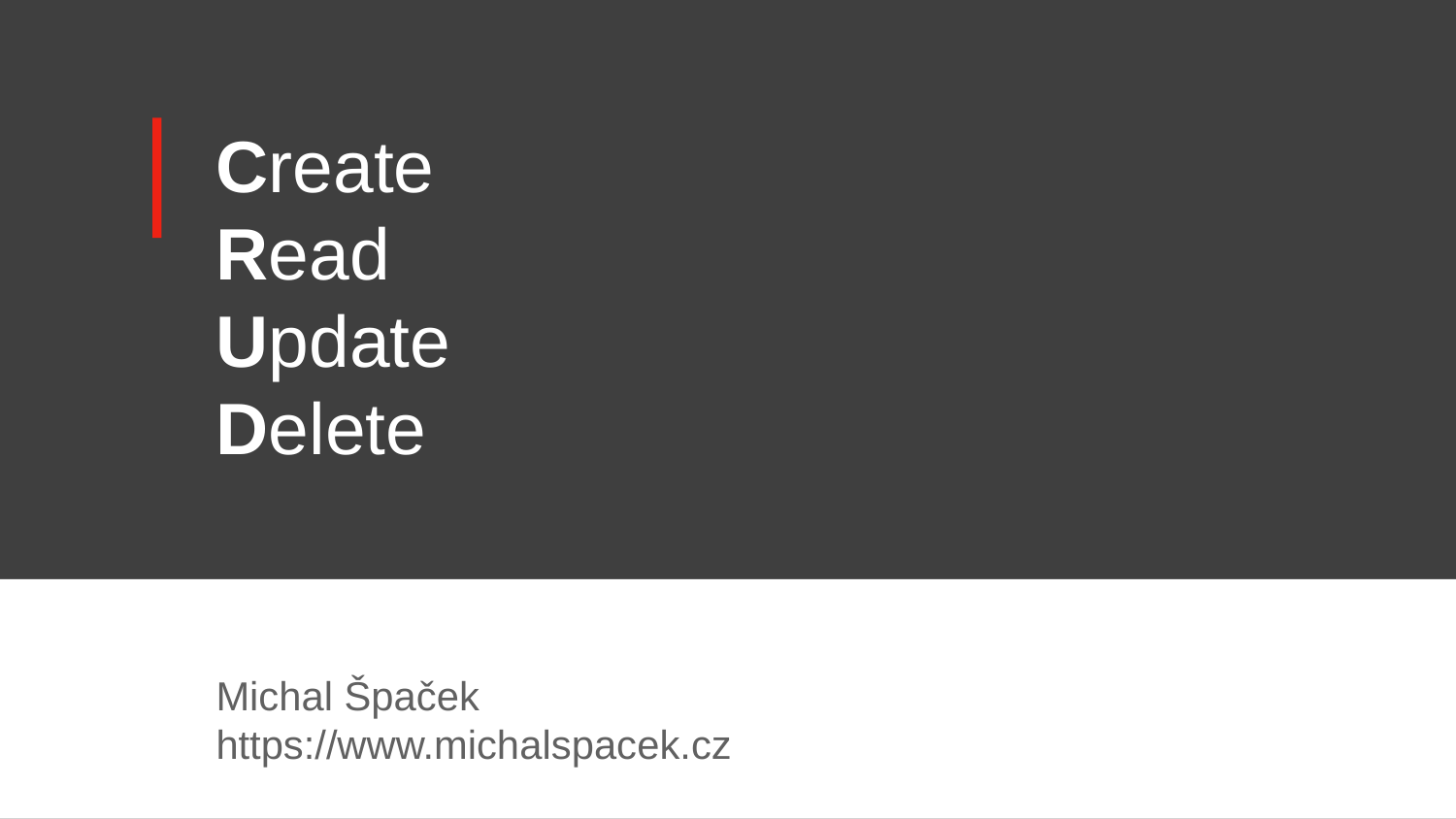

# Create
Read
Update
Delete
Michal Špaček
https://www.michalspacek.cz